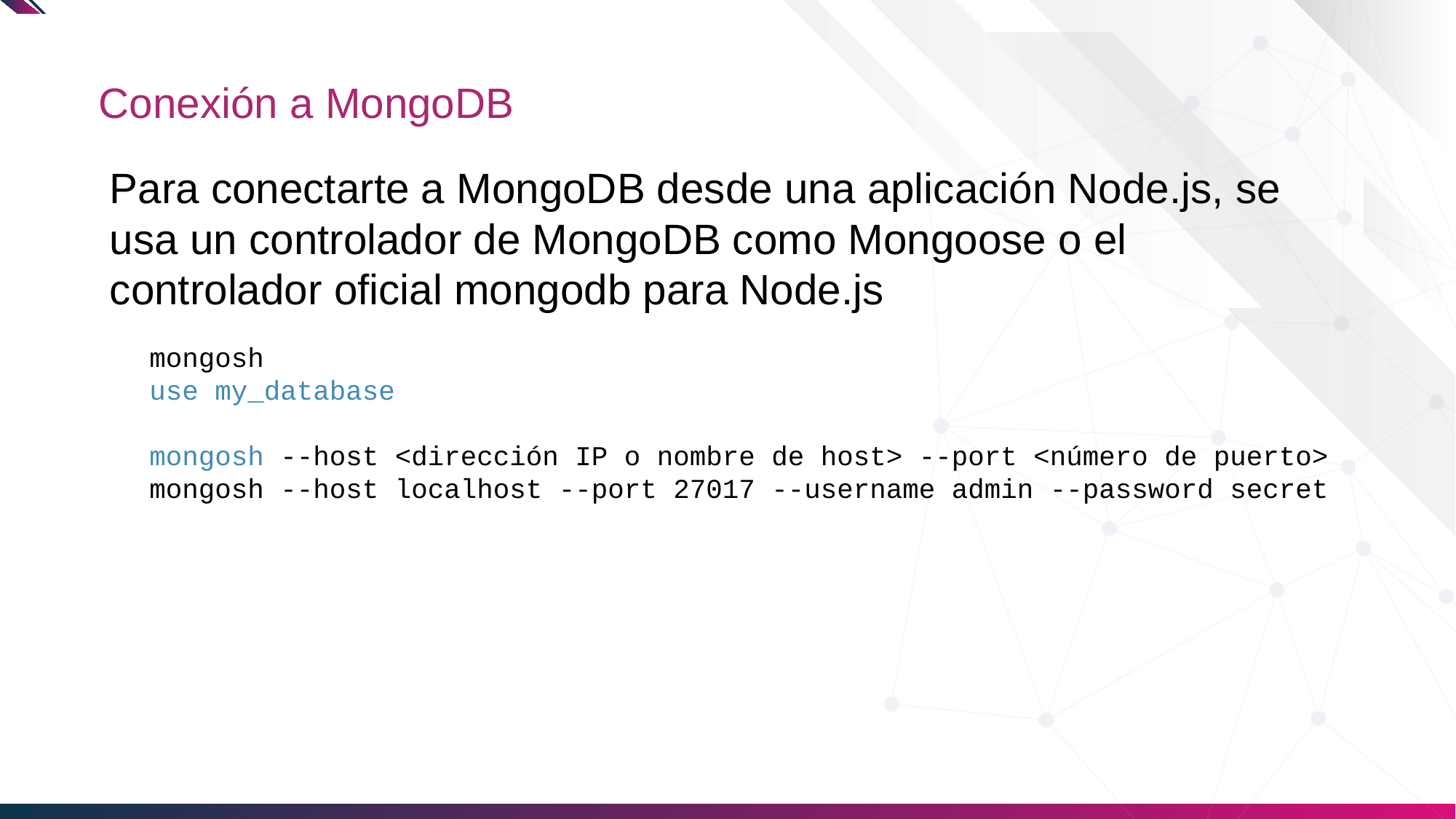

# Conexión a MongoDB
Para conectarte a MongoDB desde una aplicación Node.js, se usa un controlador de MongoDB como Mongoose o el controlador oficial mongodb para Node.js
mongosh
use my_database

mongosh --host <dirección IP o nombre de host> --port <número de puerto>
mongosh --host localhost --port 27017 --username admin --password secret